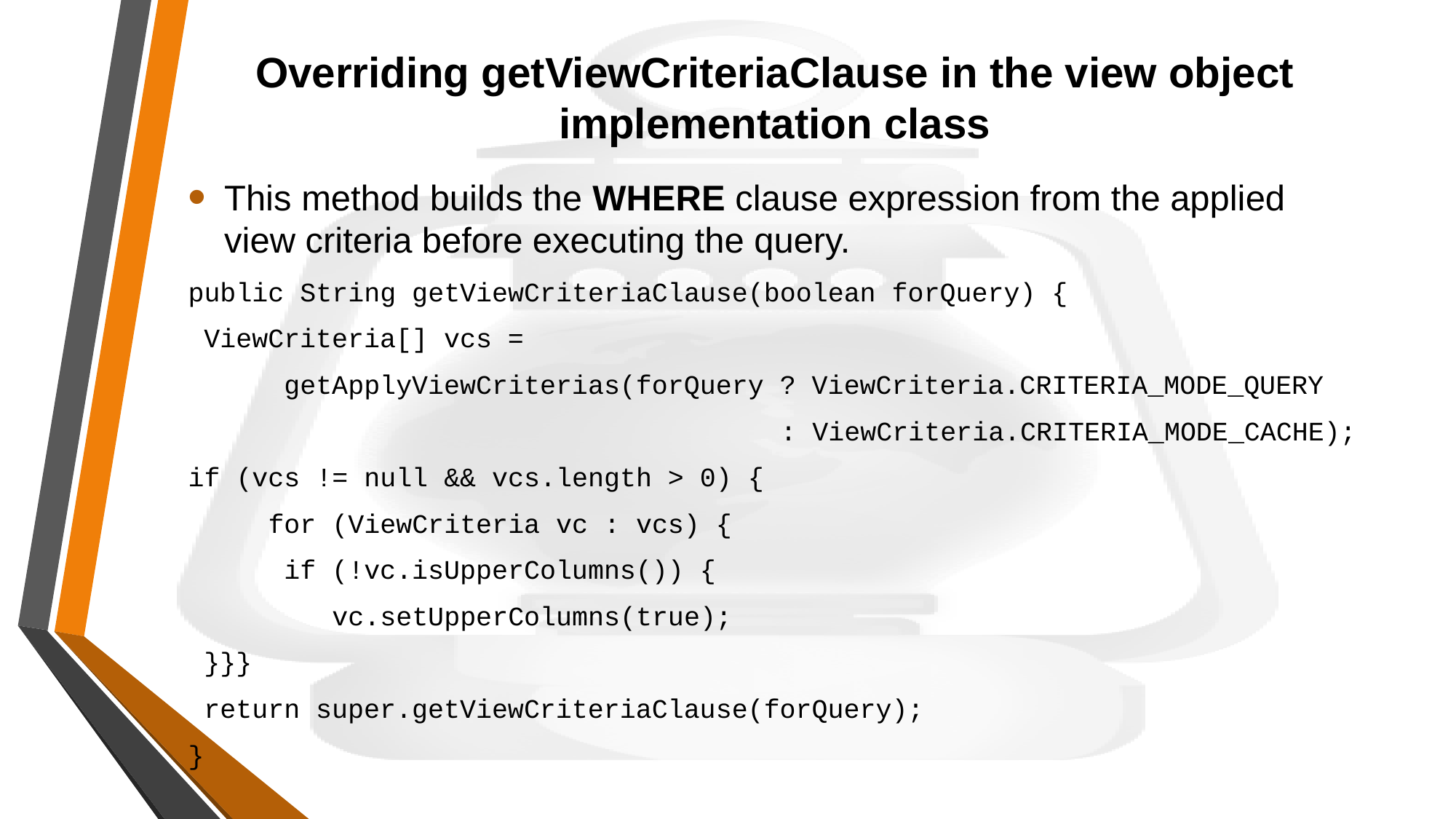

# Overriding getViewCriteriaClause in the view object implementation class
This method builds the WHERE clause expression from the applied view criteria before executing the query.
public String getViewCriteriaClause(boolean forQuery) {
 ViewCriteria[] vcs =
      getApplyViewCriterias(forQuery ? ViewCriteria.CRITERIA_MODE_QUERY
                                     : ViewCriteria.CRITERIA_MODE_CACHE);
if (vcs != null && vcs.length > 0) {
     for (ViewCriteria vc : vcs) {
      if (!vc.isUpperColumns()) {
         vc.setUpperColumns(true);
 }}}
 return super.getViewCriteriaClause(forQuery);
}